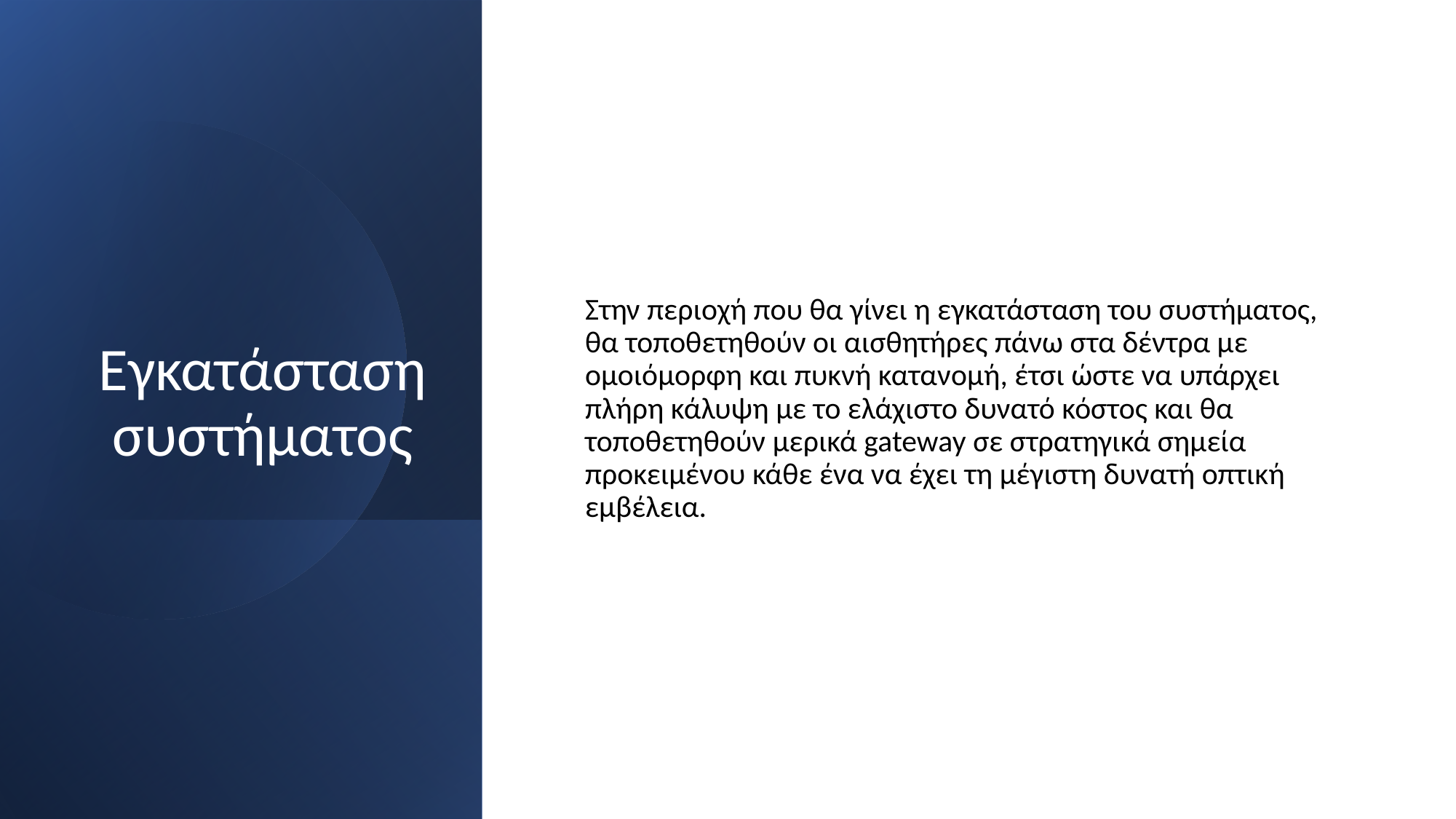

# Εγκατάσταση συστήματος
Στην περιοχή που θα γίνει η εγκατάσταση του συστήματος, θα τοποθετηθούν οι αισθητήρες πάνω στα δέντρα με ομοιόμορφη και πυκνή κατανομή, έτσι ώστε να υπάρχει πλήρη κάλυψη με το ελάχιστο δυνατό κόστος και θα τοποθετηθούν μερικά gateway σε στρατηγικά σημεία προκειμένου κάθε ένα να έχει τη μέγιστη δυνατή οπτική εμβέλεια.